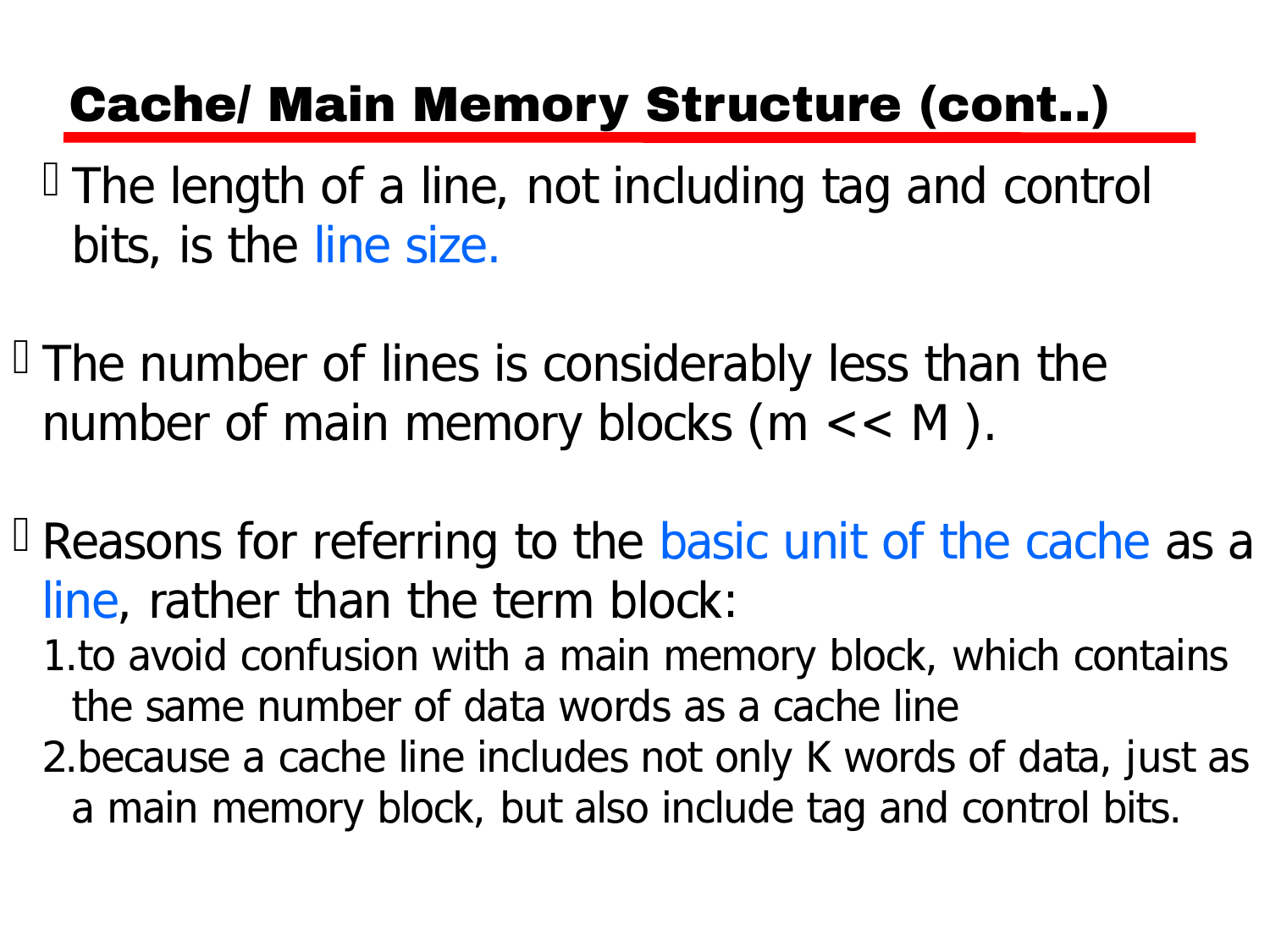

Cache/ Main Memory Structure (cont..)
The length of a line, not including tag and control bits, is the line size.

The number of lines is considerably less than the number of main memory blocks (m << M ).

Reasons for referring to the basic unit of the cache as a line, rather than the term block:
to avoid confusion with a main memory block, which contains the same number of data words as a cache line
because a cache line includes not only K words of data, just as a main memory block, but also include tag and control bits.